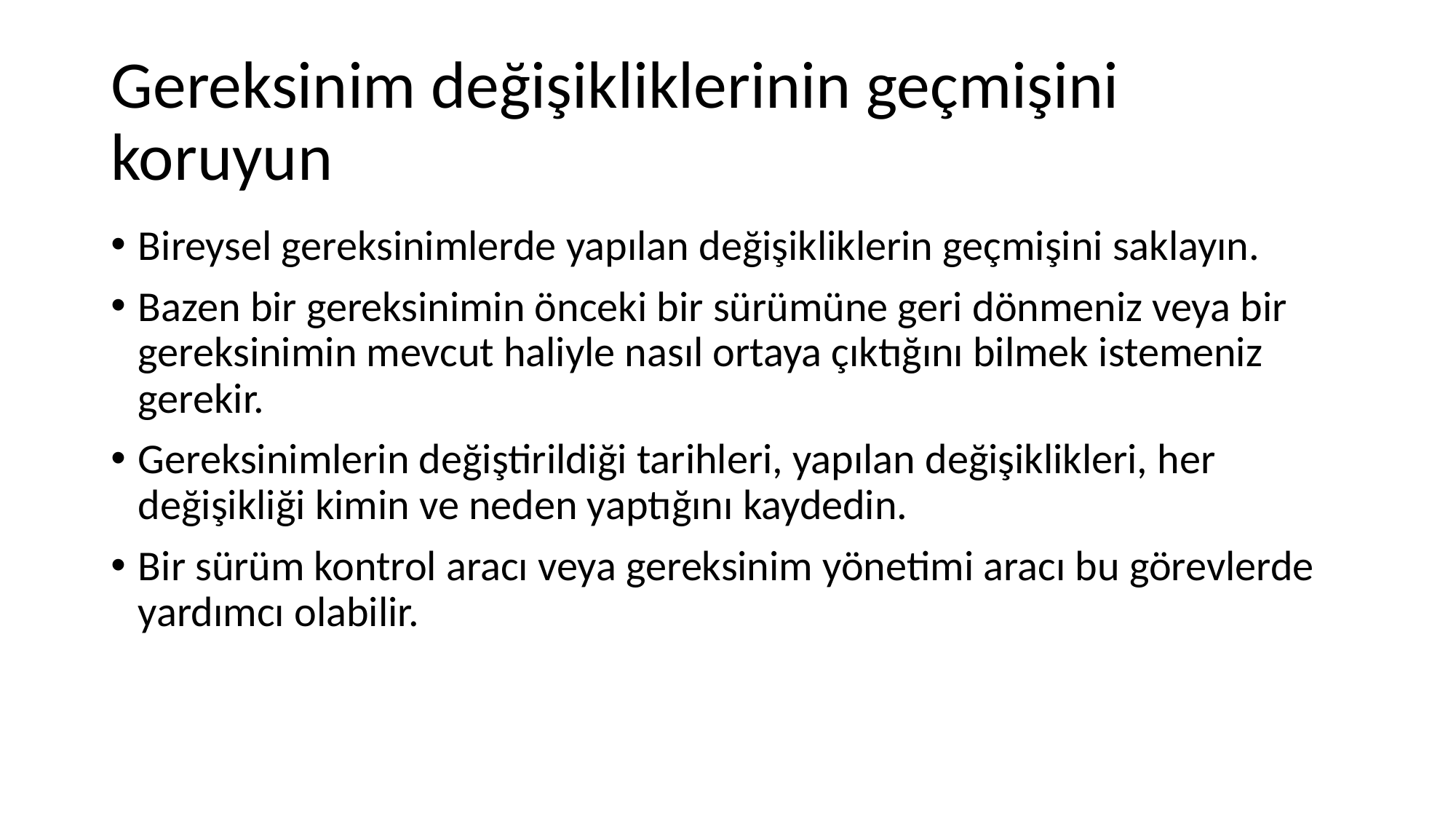

# Gereksinim değişikliklerinin geçmişini koruyun
Bireysel gereksinimlerde yapılan değişikliklerin geçmişini saklayın.
Bazen bir gereksinimin önceki bir sürümüne geri dönmeniz veya bir gereksinimin mevcut haliyle nasıl ortaya çıktığını bilmek istemeniz gerekir.
Gereksinimlerin değiştirildiği tarihleri, yapılan değişiklikleri, her değişikliği kimin ve neden yaptığını kaydedin.
Bir sürüm kontrol aracı veya gereksinim yönetimi aracı bu görevlerde yardımcı olabilir.